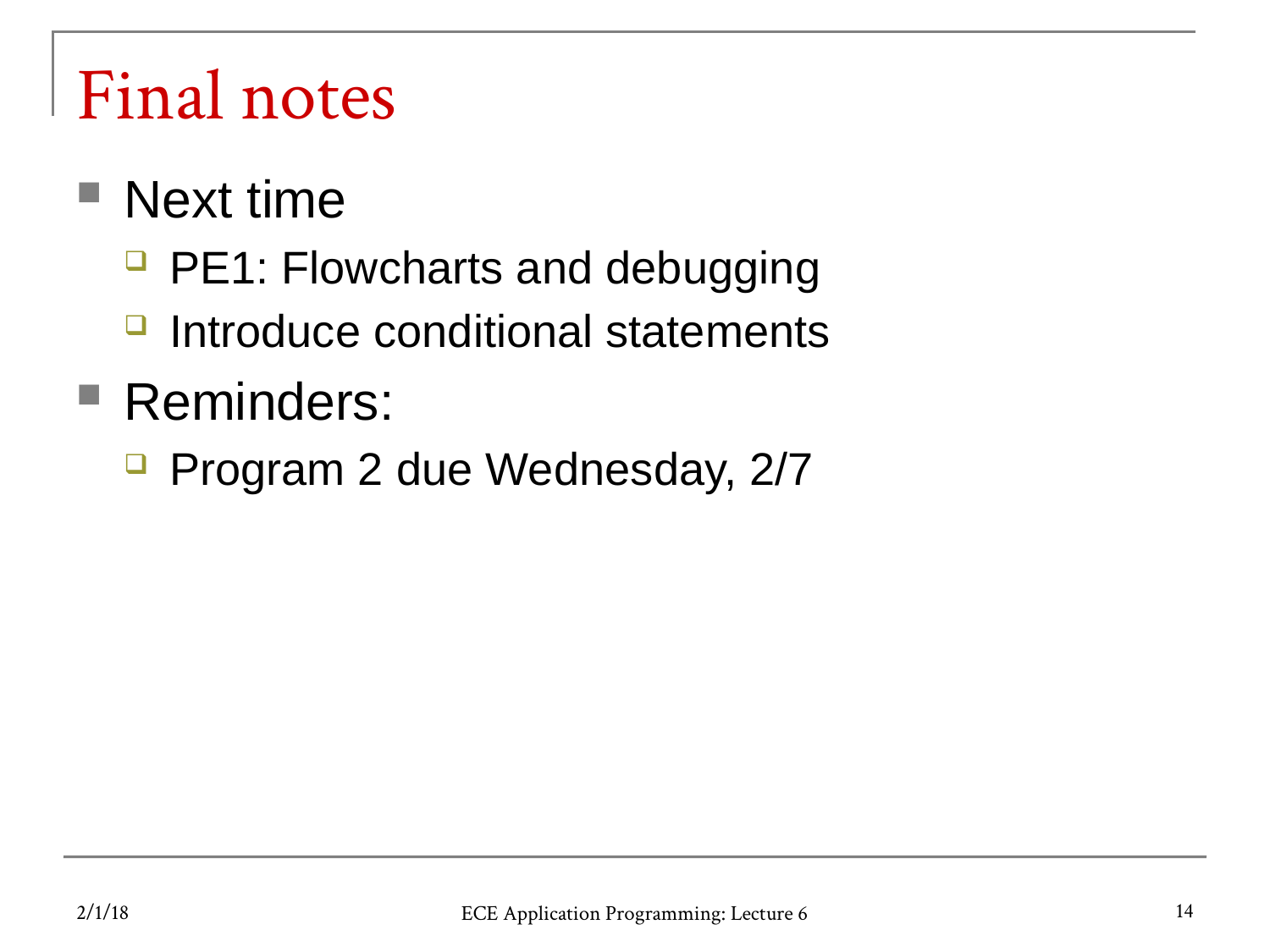

# Final notes
Next time
PE1: Flowcharts and debugging
Introduce conditional statements
Reminders:
Program 2 due Wednesday, 2/7

2/1/18
14
ECE Application Programming: Lecture 6